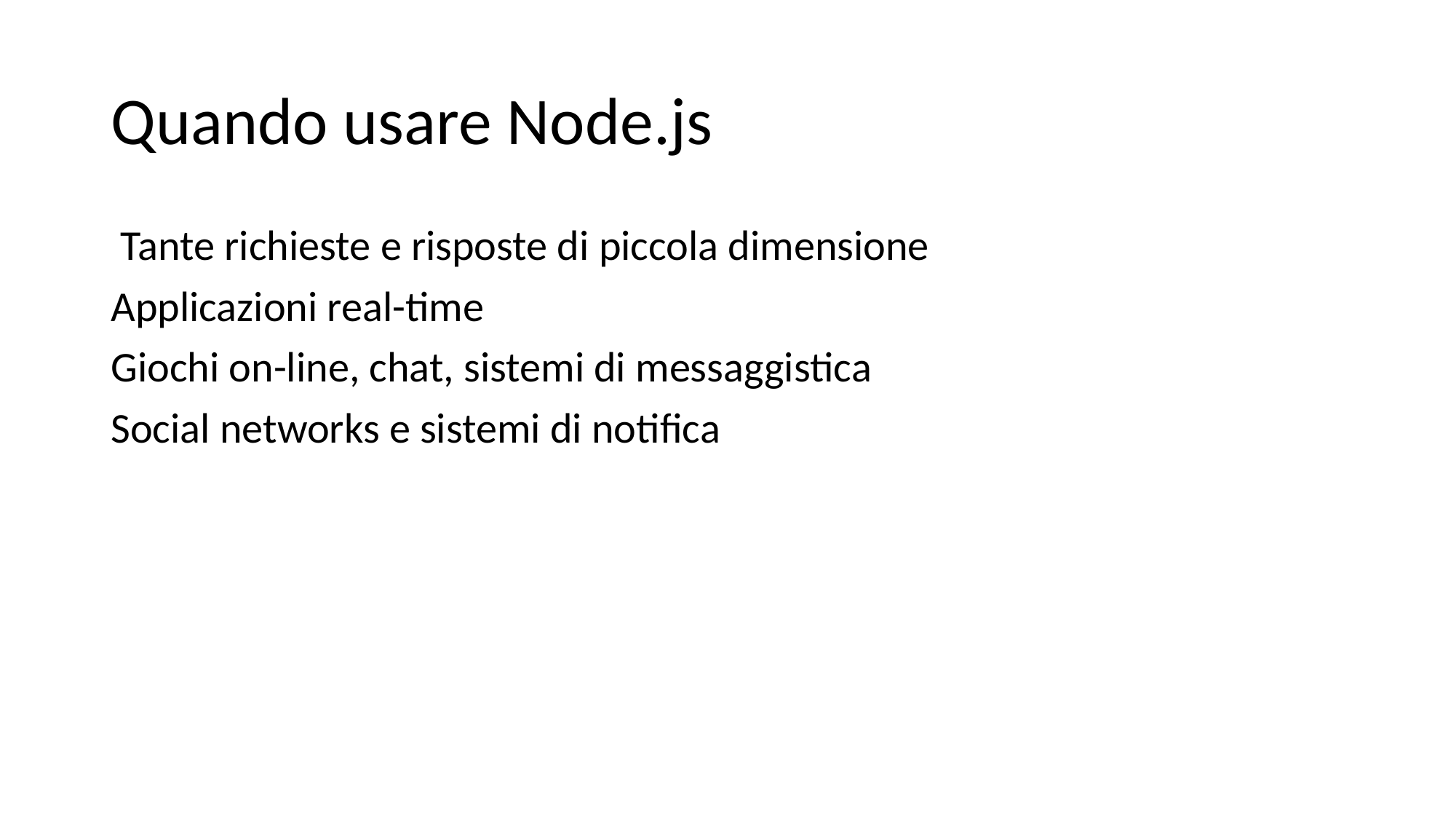

# Quando usare Node.js
 Tante richieste e risposte di piccola dimensione
Applicazioni real-time
Giochi on-line, chat, sistemi di messaggistica
Social networks e sistemi di notifica